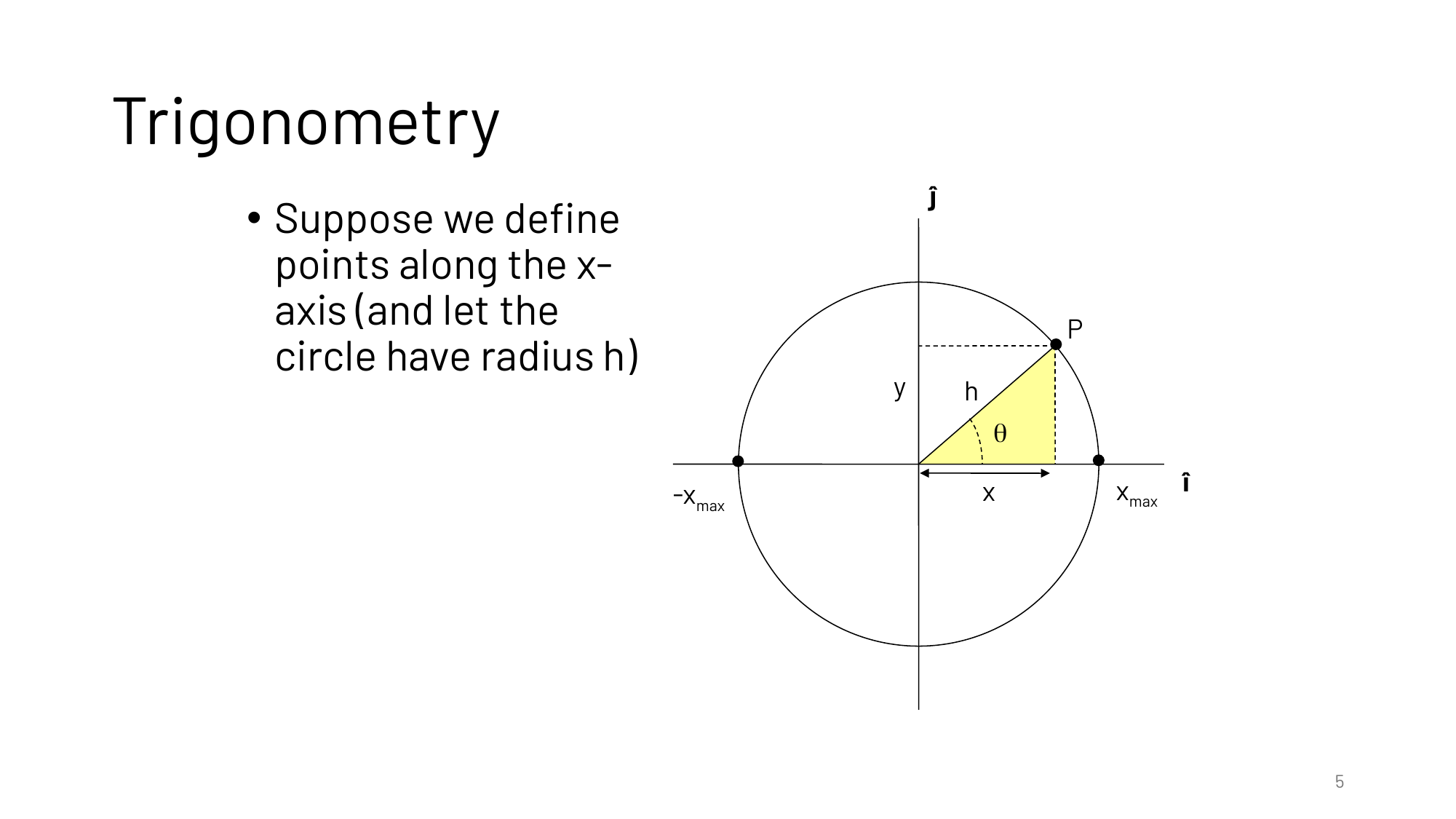

# Trigonometry
ĵ
Suppose we define points along the x-axis (and let the circle have radius h)

P

y
h
θ

î
xmax
x
-xmax

5